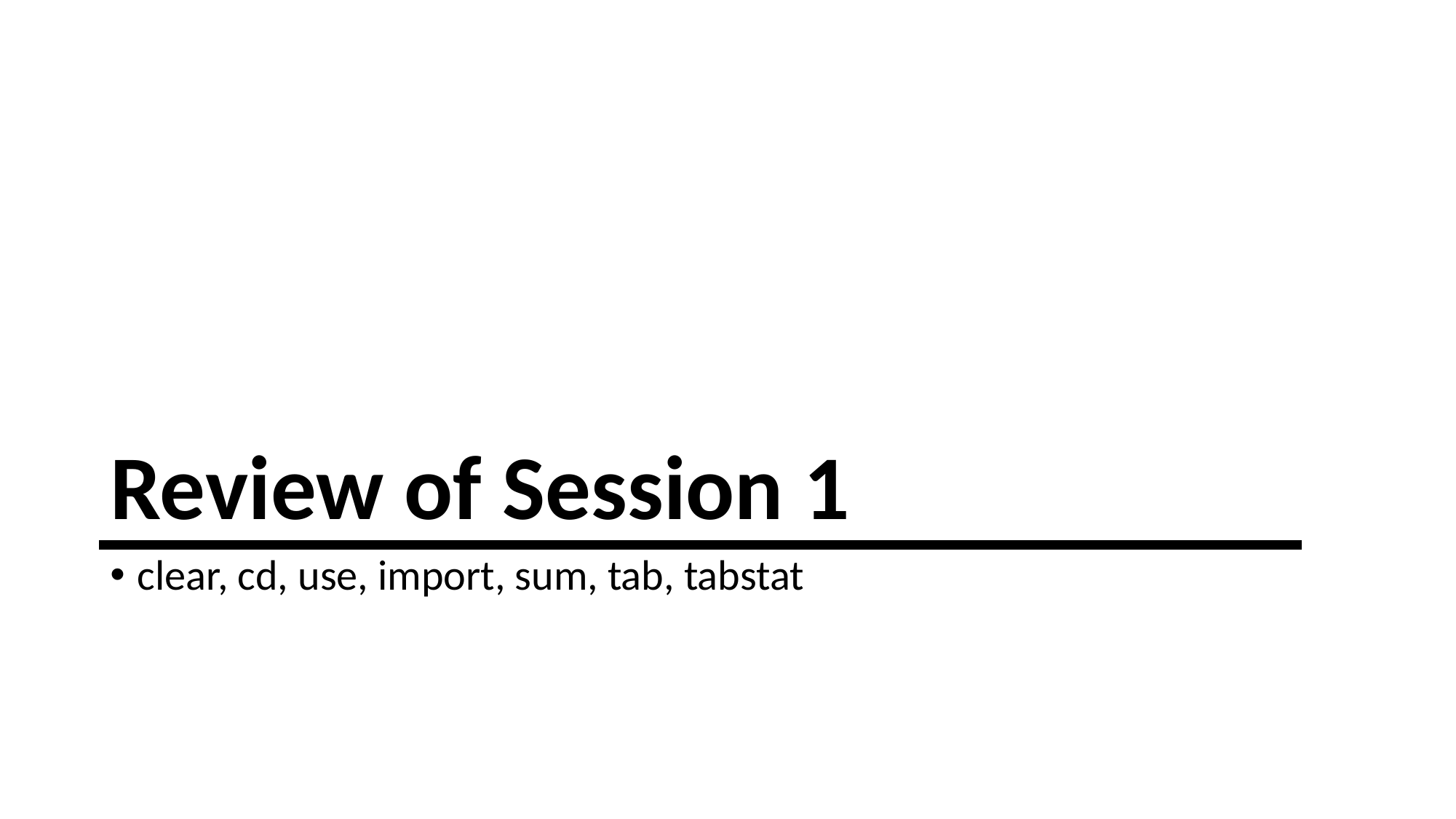

# Review of Session 1
clear, cd, use, import, sum, tab, tabstat